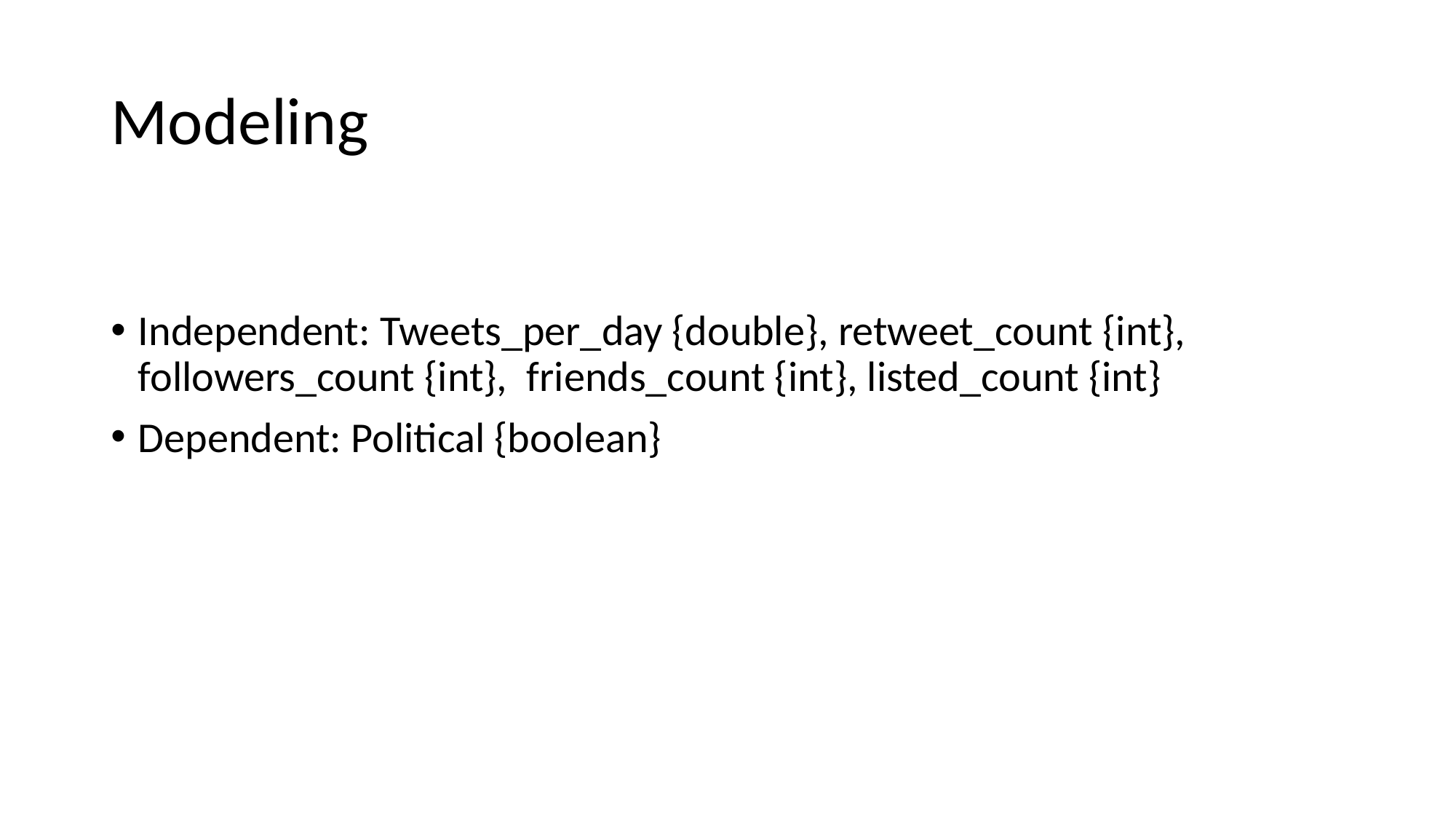

# Modeling

Independent: Tweets_per_day {double}, retweet_count {int}, followers_count {int},  friends_count {int}, listed_count {int}
Dependent: Political {boolean}